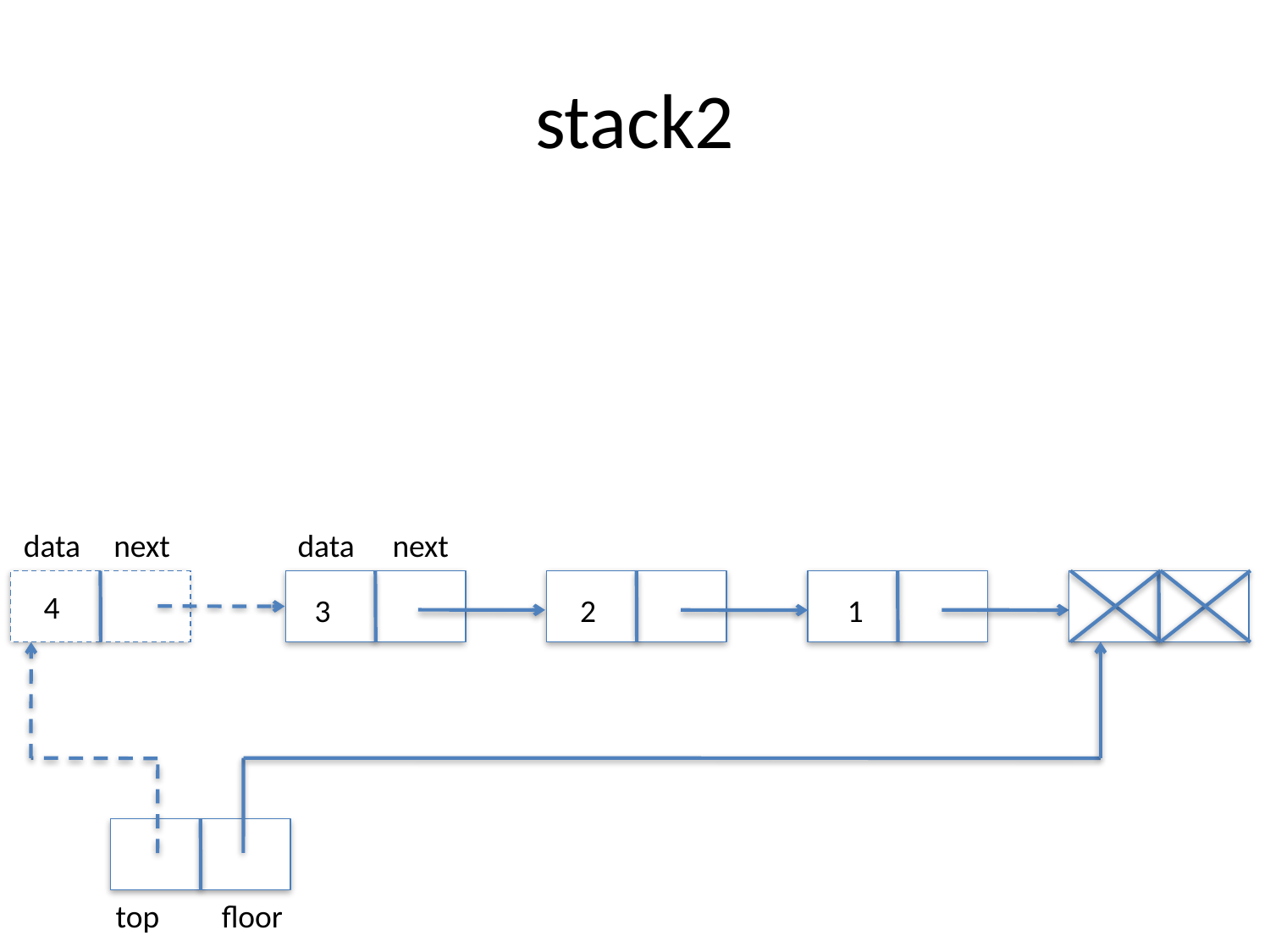

# stack2
data
next
data
next

4
3
2
1

top
floor